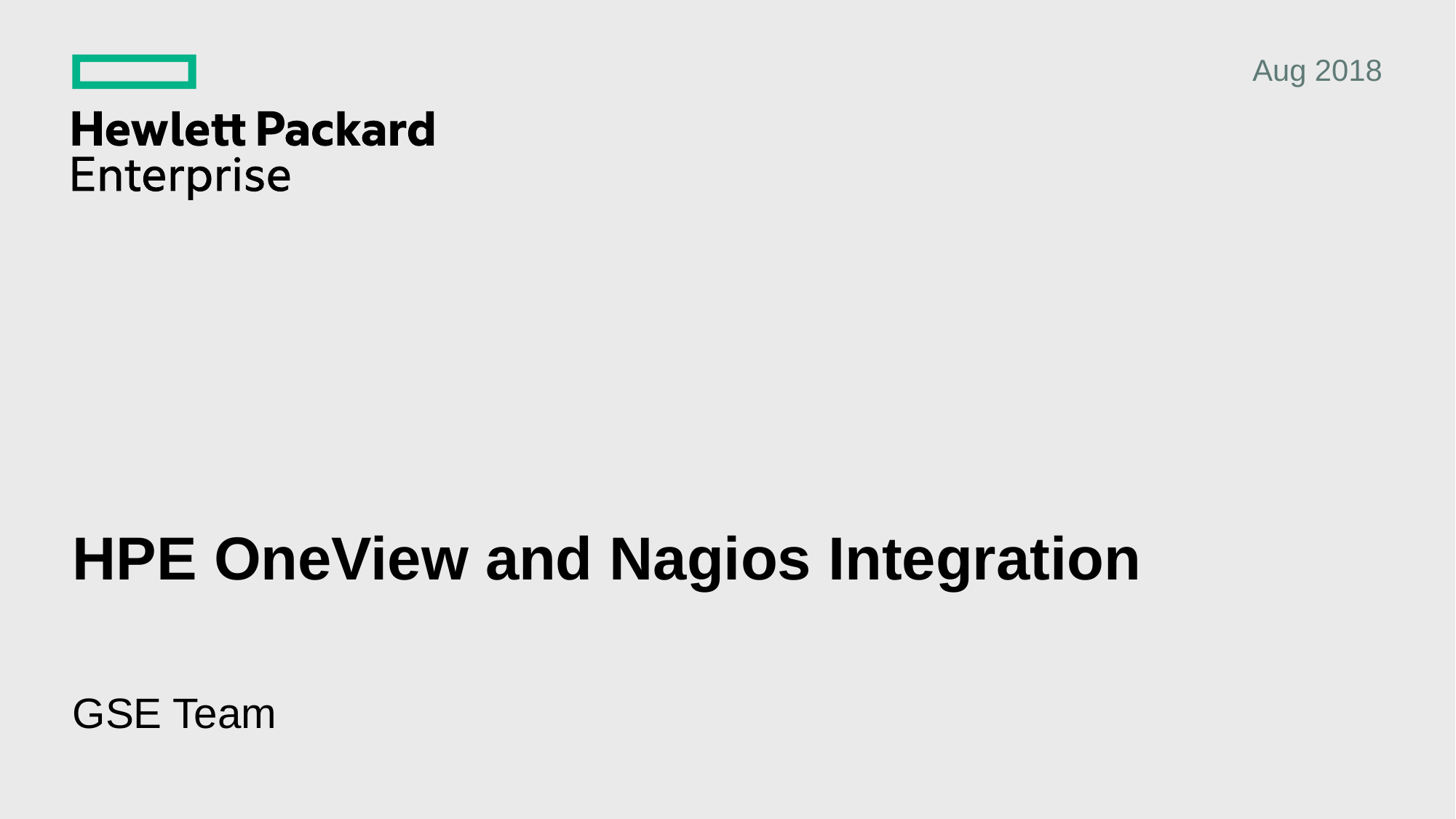

Aug 2018
# HPE OneView and Nagios Integration
GSE Team